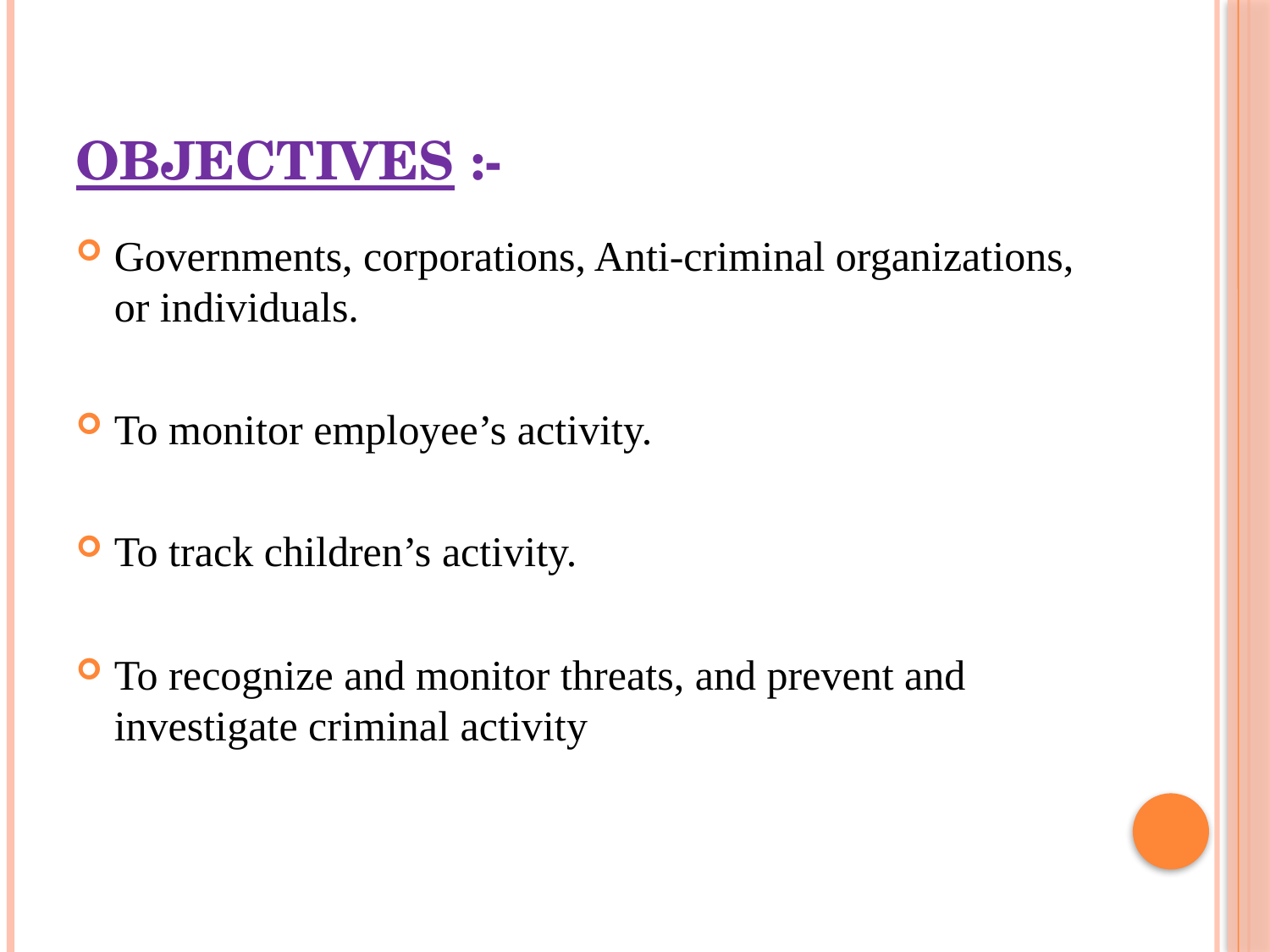

# OBJECTIVES :-
Governments, corporations, Anti-criminal organizations, or individuals.

To monitor employee’s activity.

To track children’s activity.

To recognize and monitor threats, and prevent and investigate criminal activity